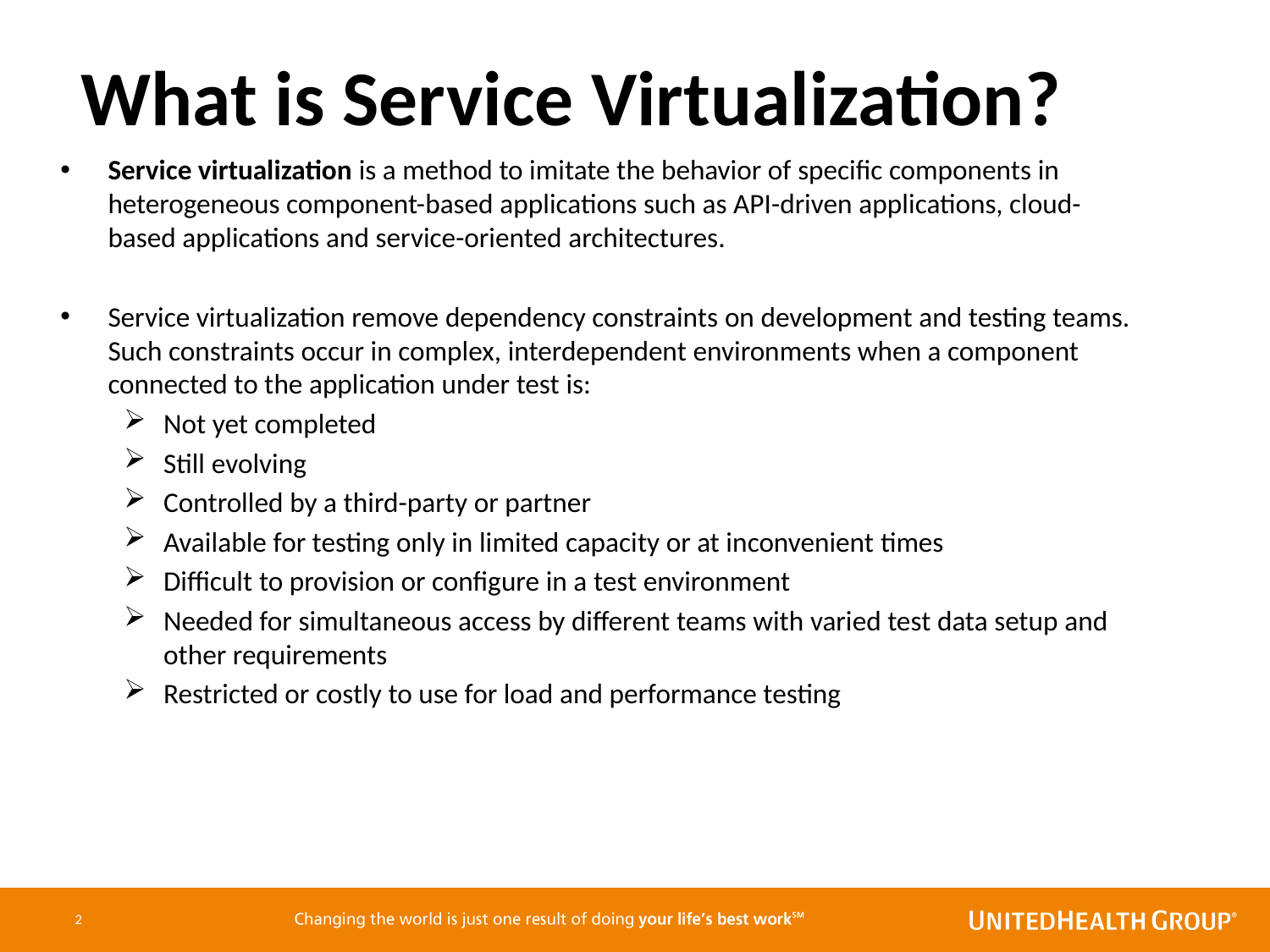

What is Service Virtualization?
Service virtualization is a method to imitate the behavior of specific components in heterogeneous component-based applications such as API-driven applications, cloud-based applications and service-oriented architectures.

Service virtualization remove dependency constraints on development and testing teams. Such constraints occur in complex, interdependent environments when a component connected to the application under test is:
Not yet completed
Still evolving
Controlled by a third-party or partner
Available for testing only in limited capacity or at inconvenient times
Difficult to provision or configure in a test environment
Needed for simultaneous access by different teams with varied test data setup and other requirements
Restricted or costly to use for load and performance testing